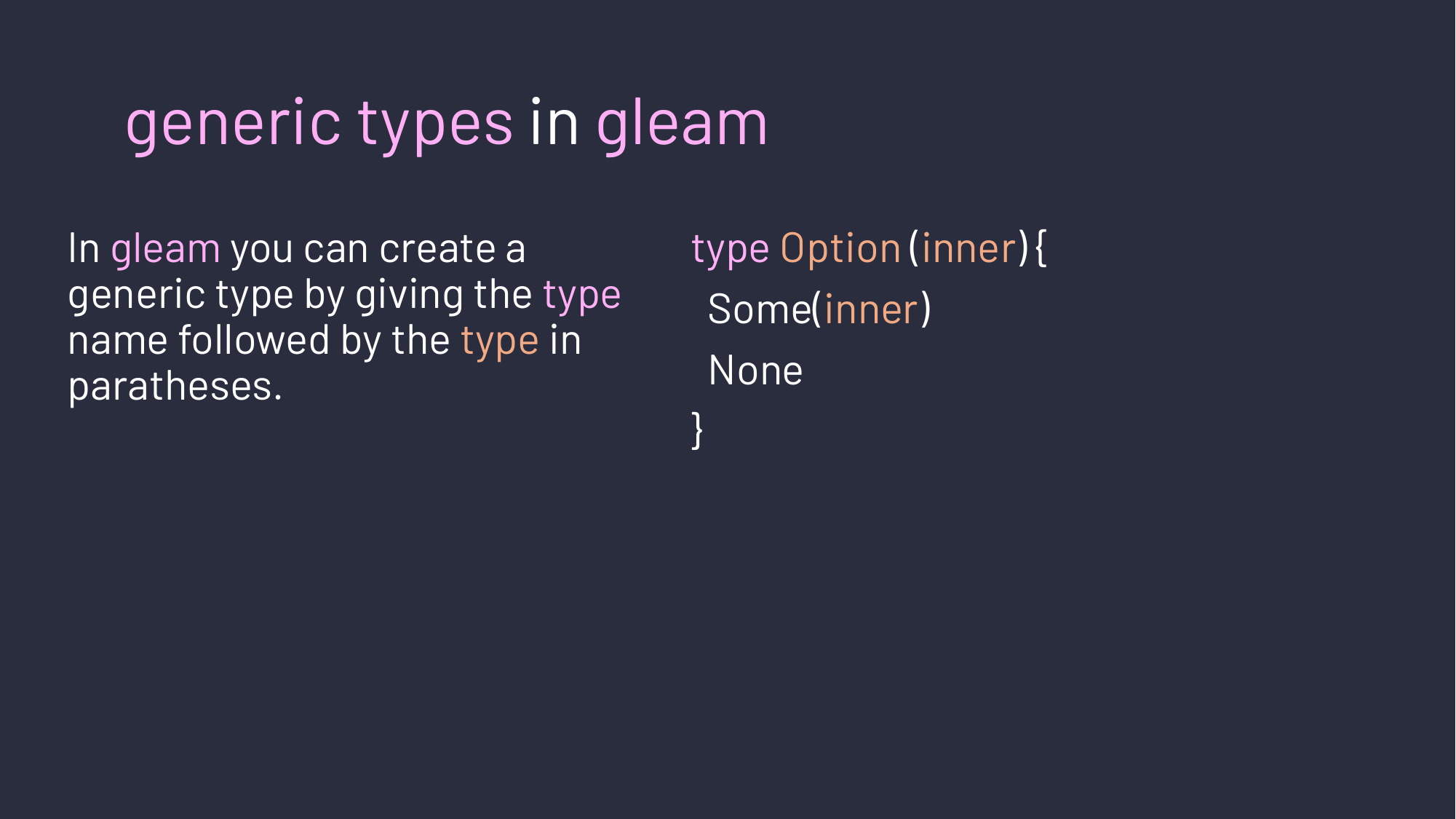

# generic types in gleam

In gleam you can create a generic type by giving the type name followed by the type in paratheses.
type Option (inner) {
  Some(inner)
  None
}